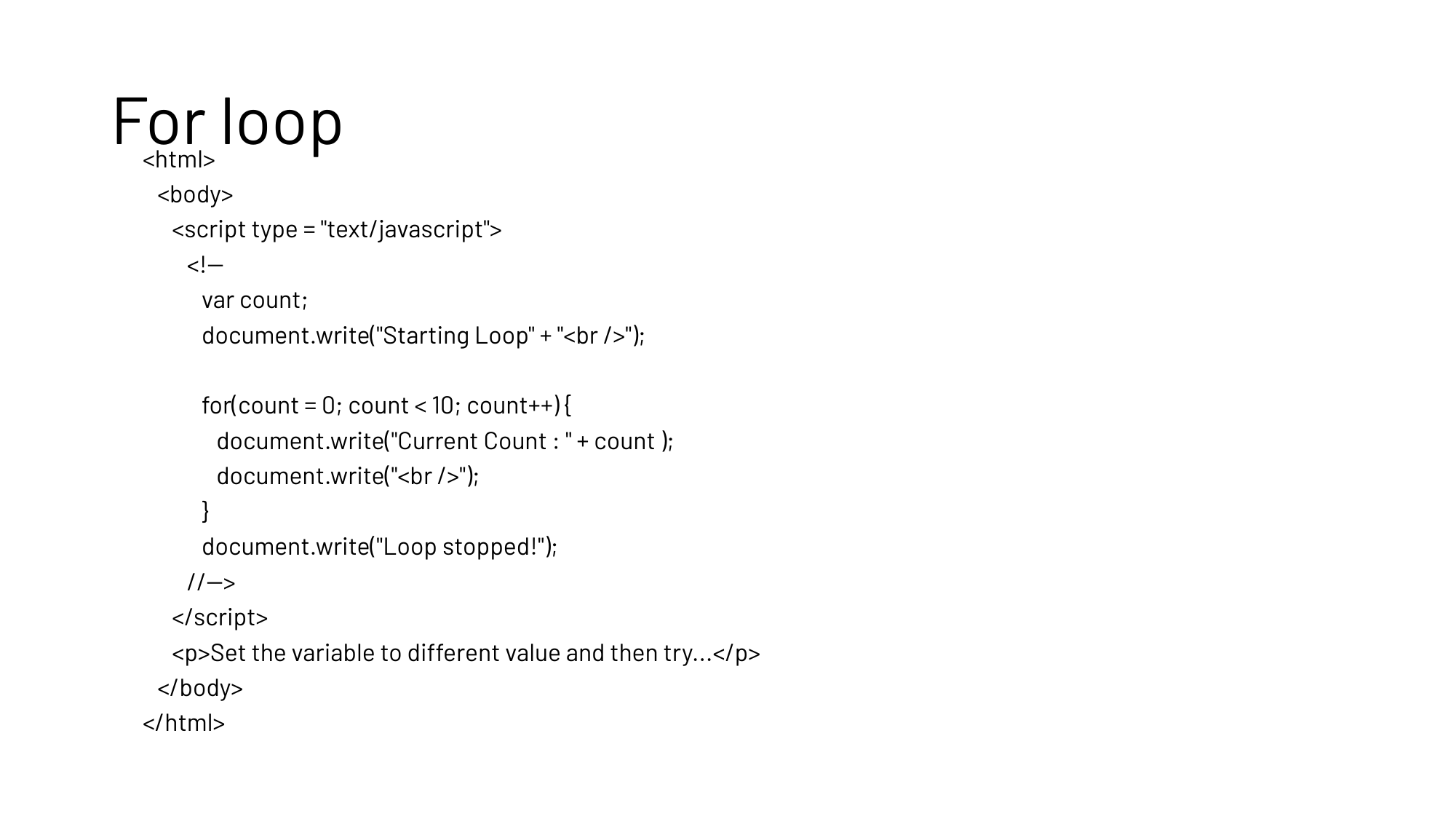

# For loop
<html>
   <body>
      <script type = "text/javascript">
         <!--
            var count;
            document.write("Starting Loop" + "<br />");

            for(count = 0; count < 10; count++) {
               document.write("Current Count : " + count );
               document.write("<br />");
            }
            document.write("Loop stopped!");
         //-->
      </script>
      <p>Set the variable to different value and then try...</p>
   </body>
</html>